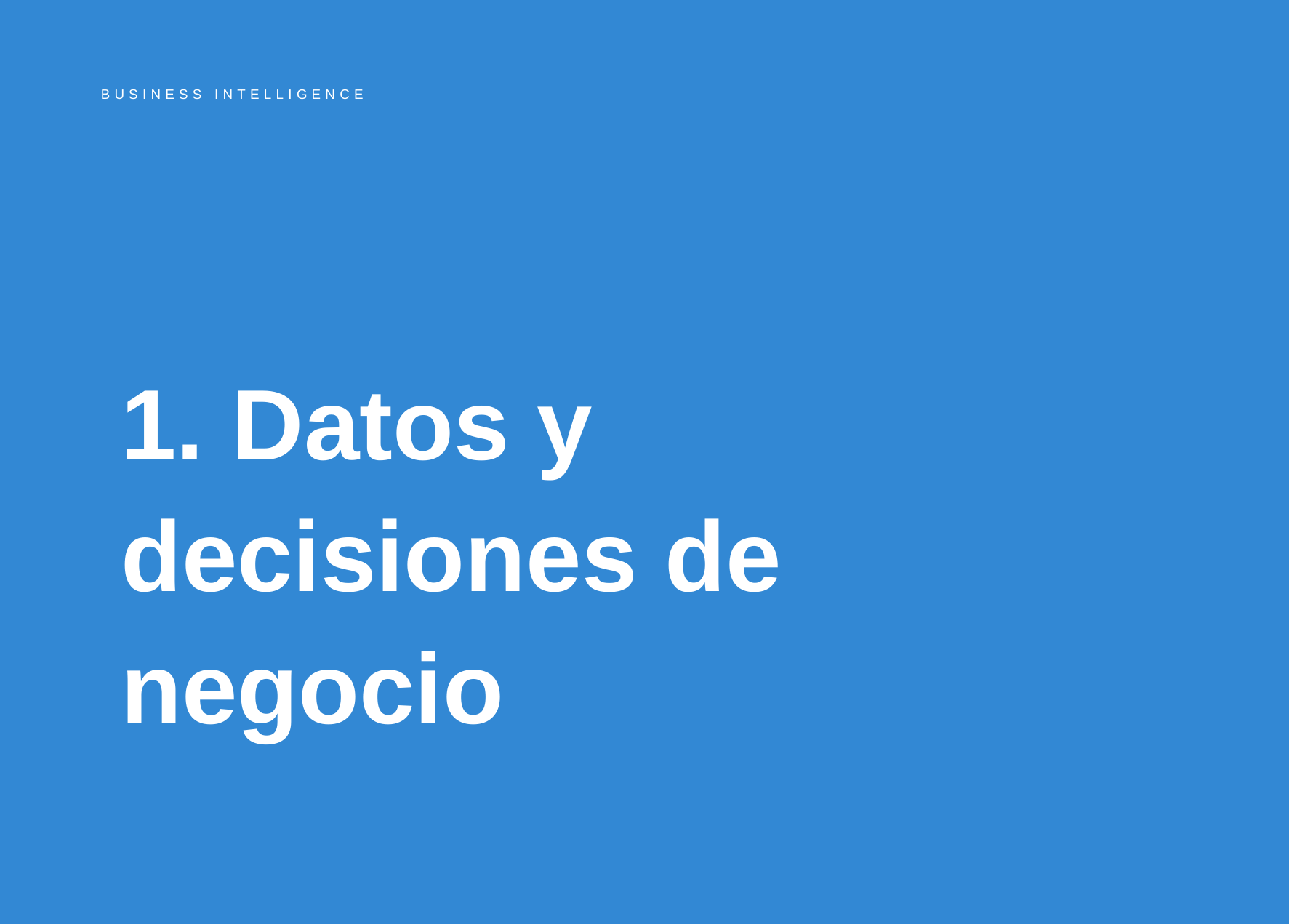

BUSINESS INTELLIGENCE

1. Datos y decisiones de negocio